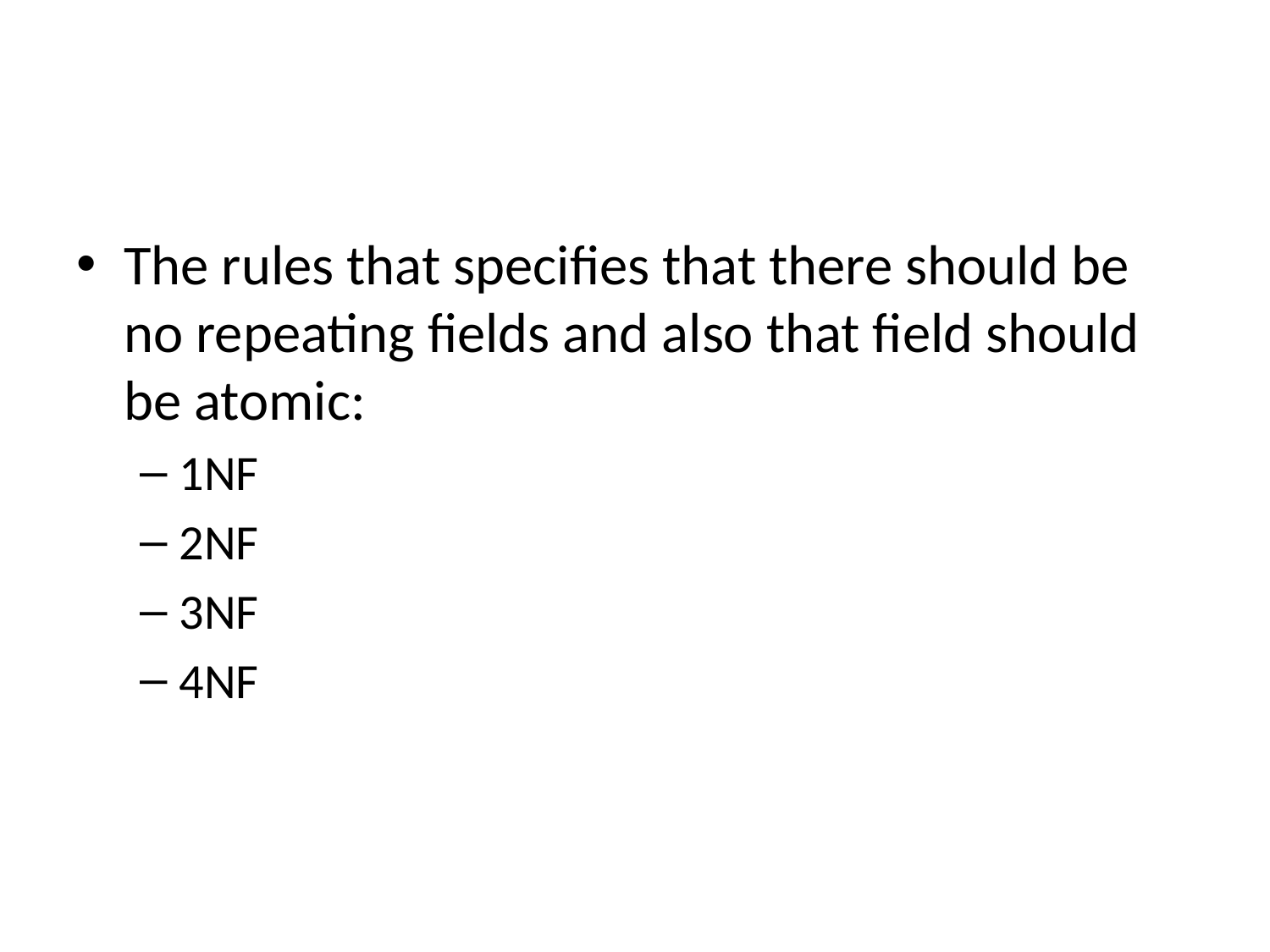

#
The rules that specifies that there should be no repeating fields and also that field should be atomic:
1NF
2NF
3NF
4NF